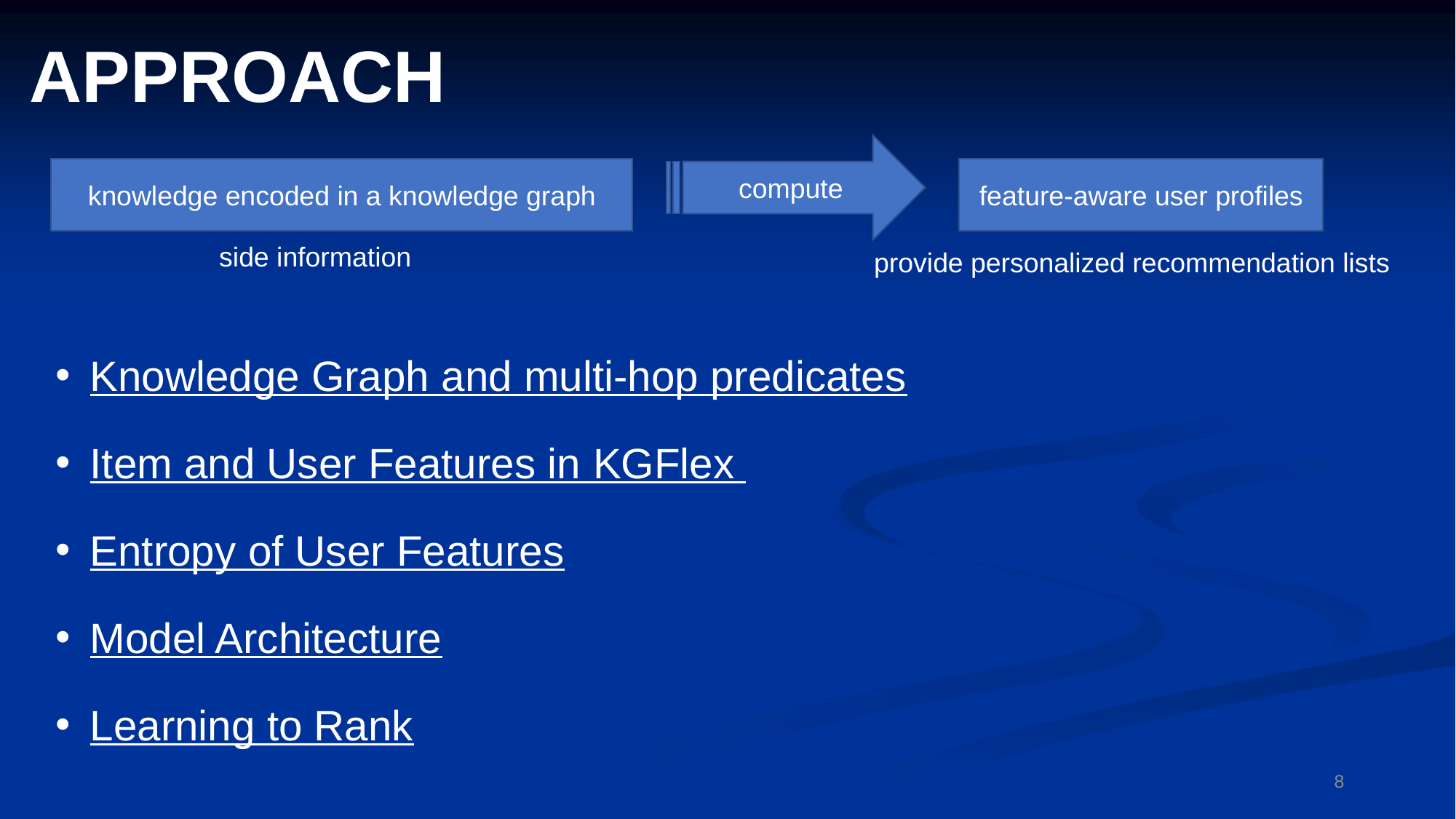

APPROACH

compute
knowledge encoded in a knowledge graph
feature-aware user profiles
 side information
provide personalized recommendation lists

Knowledge Graph and multi-hop predicates
Item and User Features in KGFlex
Entropy of User Features
Model Architecture
Learning to Rank
8